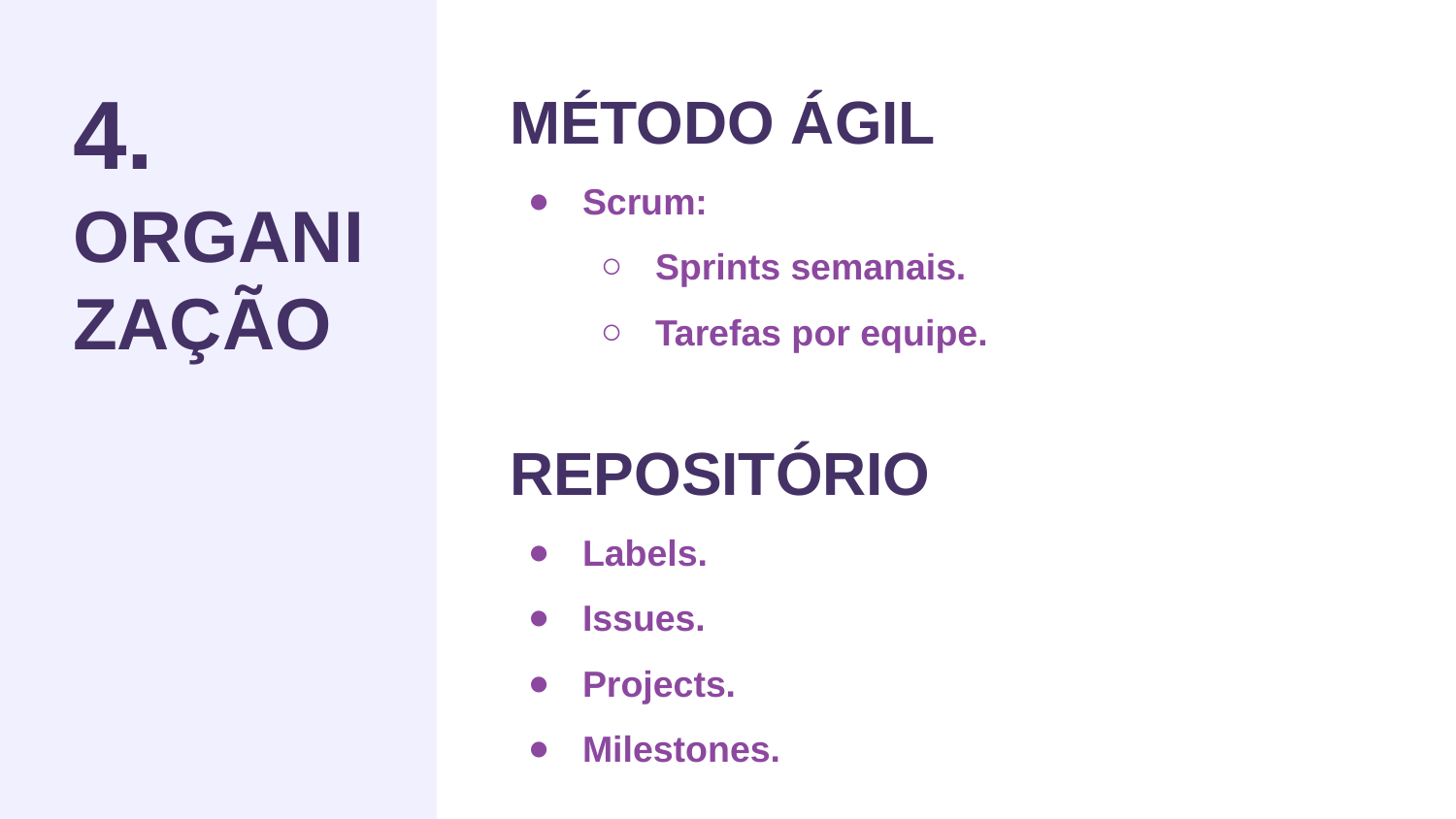

4.
ORGANIZAÇÃO
MÉTODO ÁGIL
Scrum:
Sprints semanais.
Tarefas por equipe.

REPOSITÓRIO
Labels.
Issues.
Projects.
Milestones.